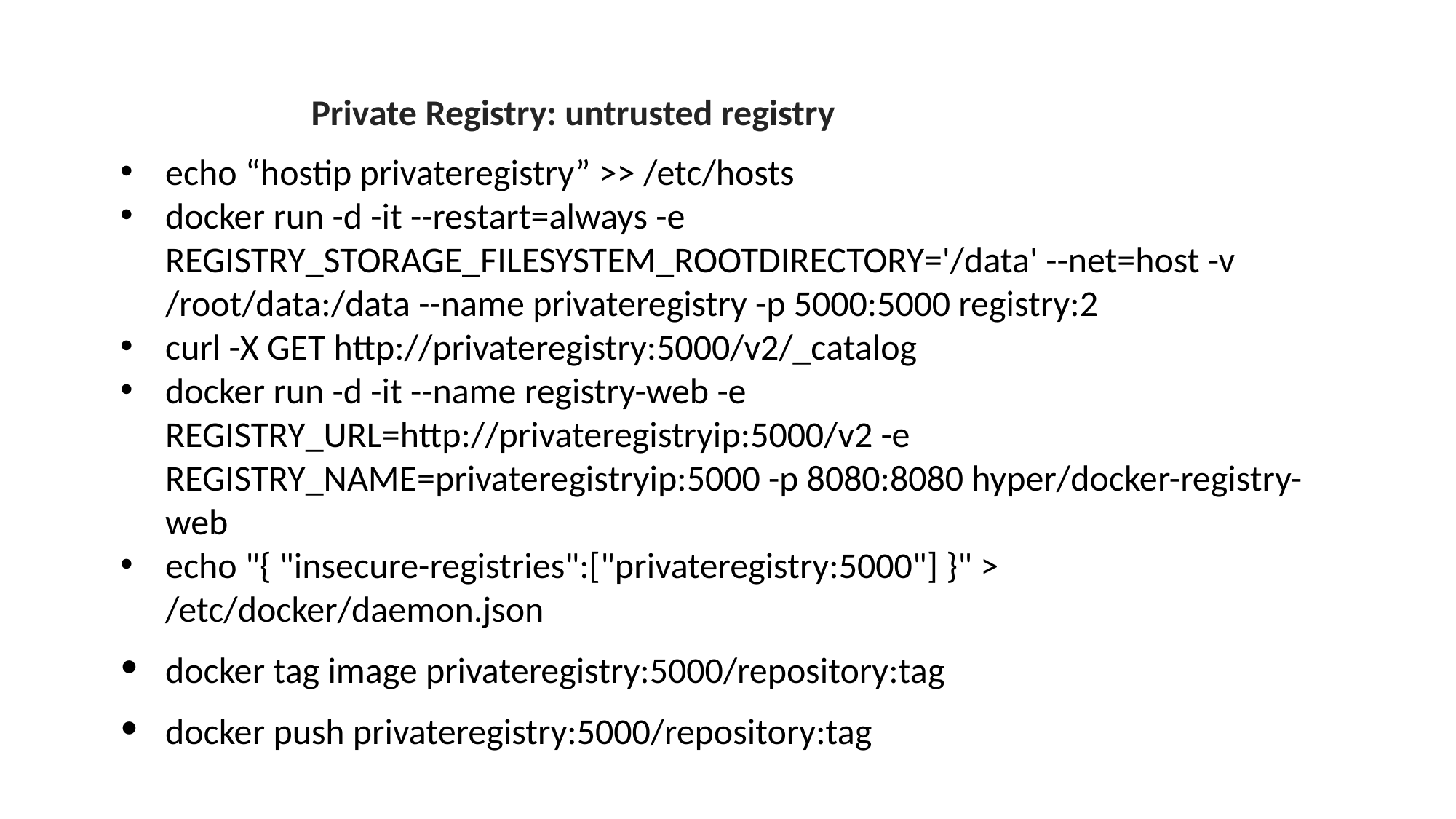

Private Registry: untrusted registry
echo “hostip privateregistry” >> /etc/hosts
docker run -d -it --restart=always -e REGISTRY_STORAGE_FILESYSTEM_ROOTDIRECTORY='/data' --net=host -v /root/data:/data --name privateregistry -p 5000:5000 registry:2
curl -X GET http://privateregistry:5000/v2/_catalog
docker run -d -it --name registry-web -e REGISTRY_URL=http://privateregistryip:5000/v2 -e REGISTRY_NAME=privateregistryip:5000 -p 8080:8080 hyper/docker-registry-web
echo "{ "insecure-registries":["privateregistry:5000"] }" > /etc/docker/daemon.json
docker tag image privateregistry:5000/repository:tag
docker push privateregistry:5000/repository:tag